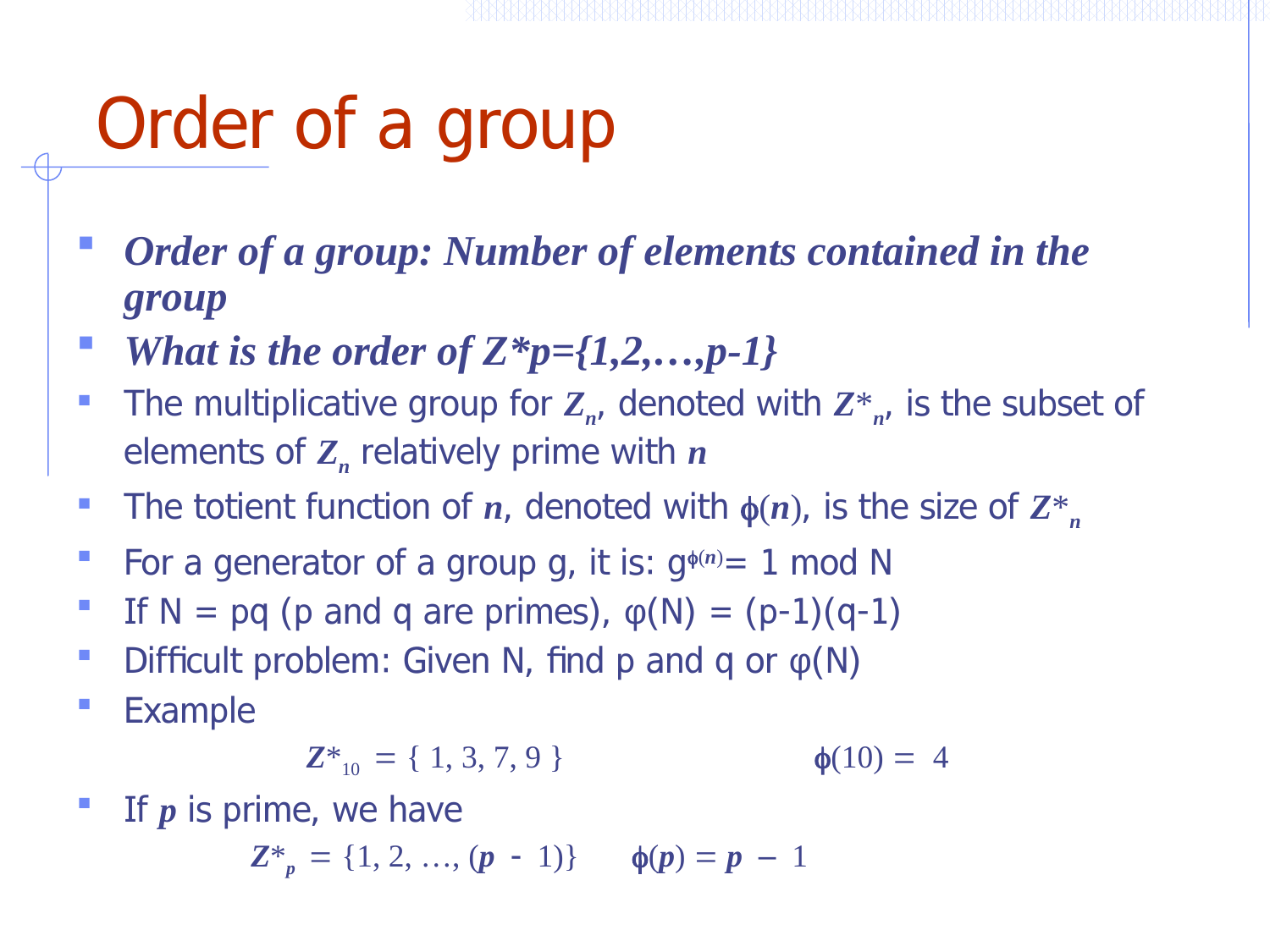

# Order of a group
Order of a group: Number of elements contained in the group
What is the order of Z*p={1,2,…,p-1}
The multiplicative group for Zn, denoted with Z*n, is the subset of elements of Zn relatively prime with n
The totient function of n, denoted with φ(n), is the size of Z*n
For a generator of a group g, it is: gφ(n)= 1 mod N
If N = pq (p and q are primes), φ(N) = (p-1)(q-1)
Difficult problem: Given N, find p and q or φ(N)
Example
		Z*10  = { 1, 3, 7, 9 }		φ(10) = 4
If p is prime, we have
		Z*p  = {1, 2, …, (p − 1)}	φ(p) = p – 1